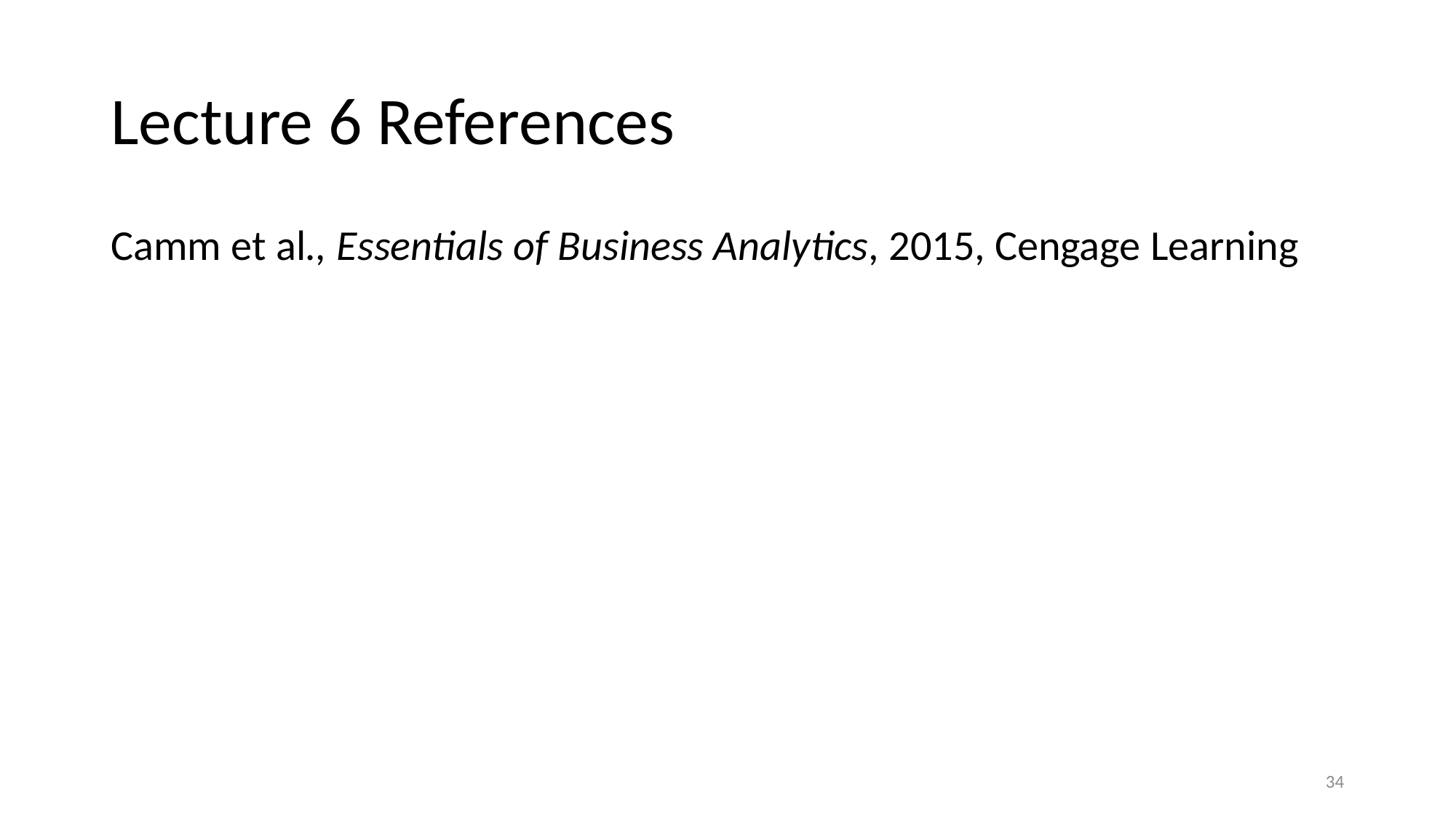

# Lecture 6 References
Camm et al., Essentials of Business Analytics, 2015, Cengage Learning

34